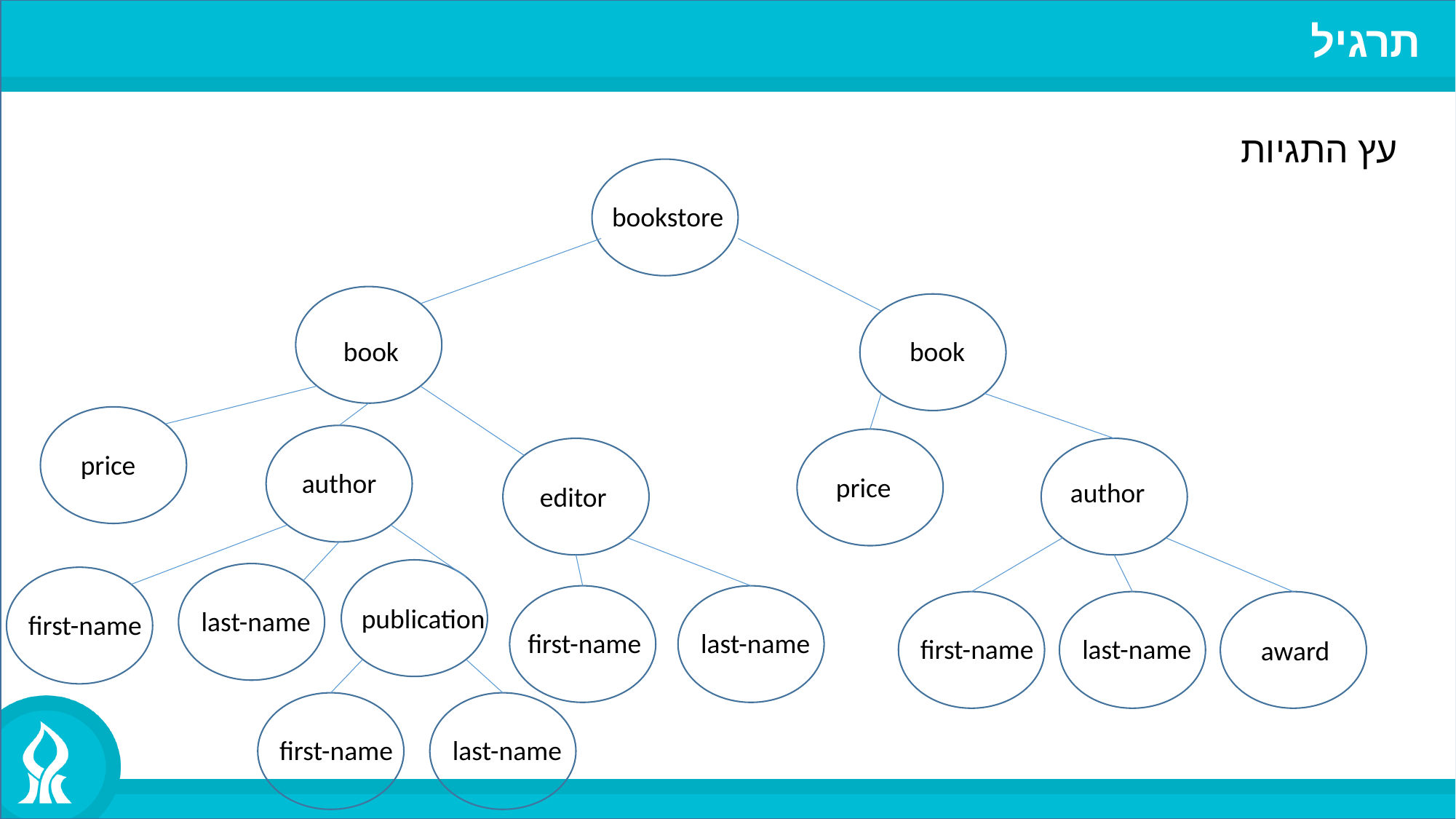

תרגיל
עץ התגיות

bookstore

book
book

price
author
price
author
editor

publication
last-name

first-name
first-name
last-name

first-name
last-name

award

first-name
last-name